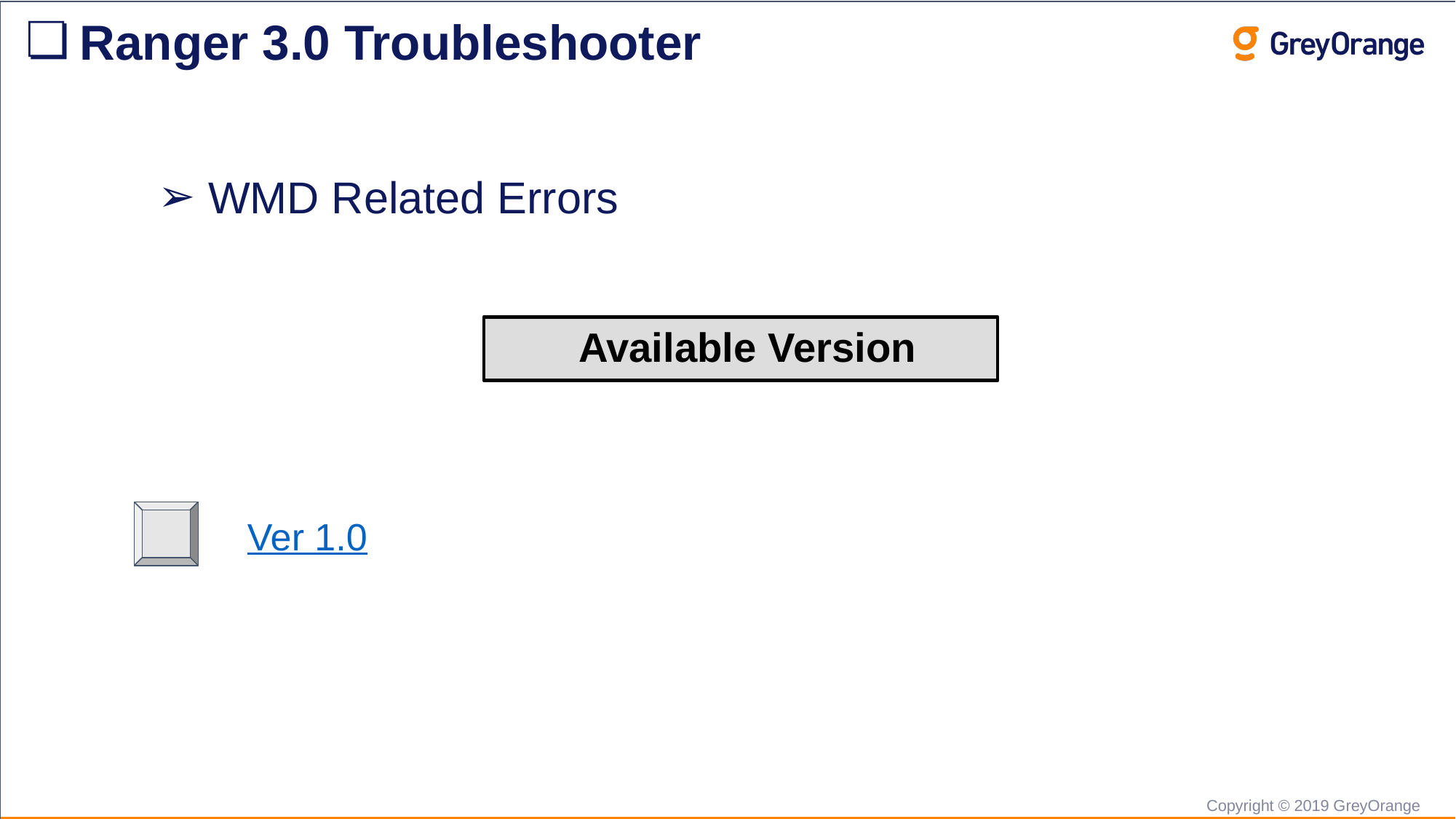

Ranger 3.0 Troubleshooter

WMD Related Errors
              Available Version

Ver 1.0